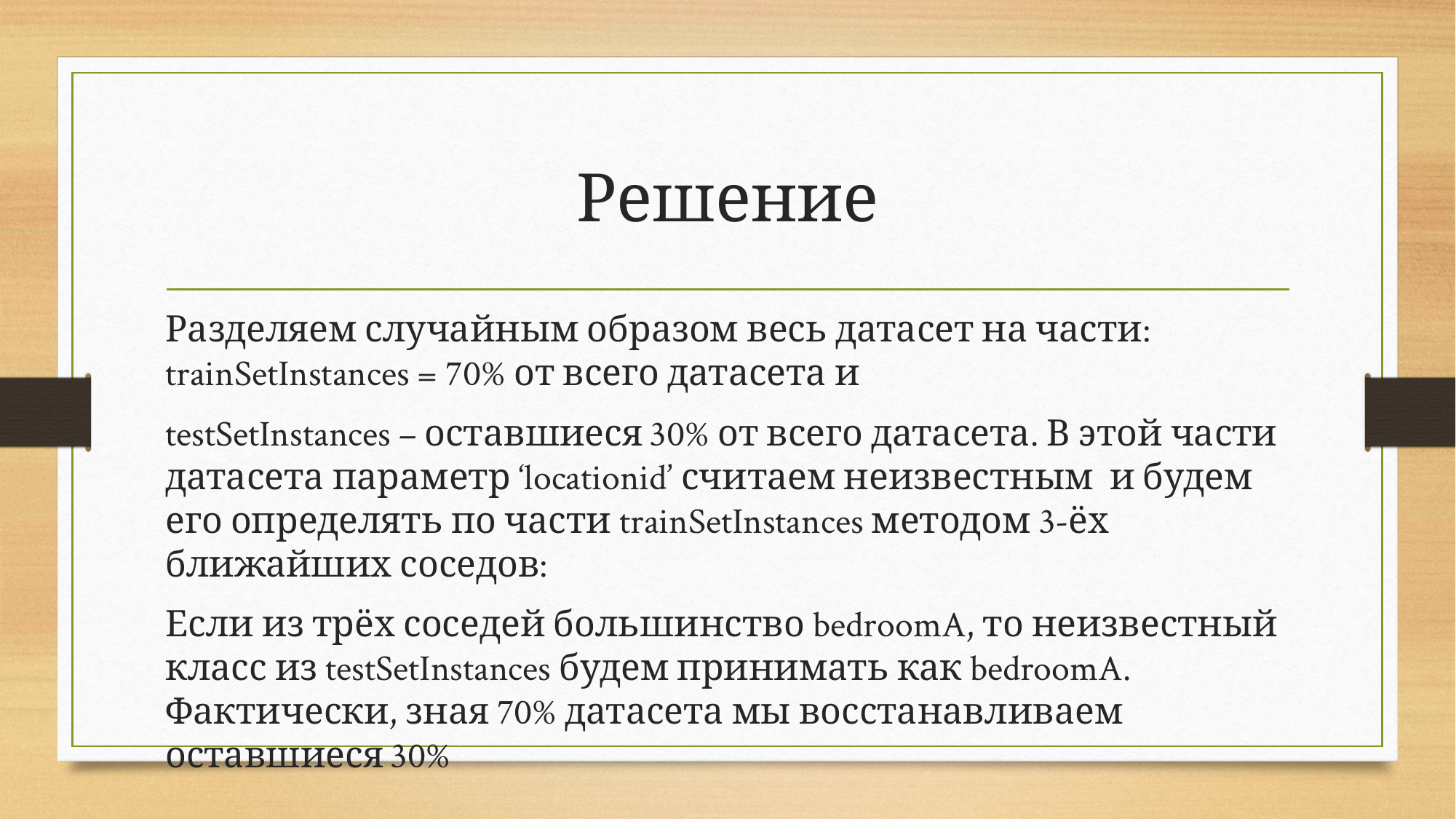

# Решение
Разделяем случайным образом весь датасет на части: trainSetInstances = 70% от всего датасета и
testSetInstances – оставшиеся 30% от всего датасета. В этой части датасета параметр ‘locationid’ считаем неизвестным  и будем его определять по части trainSetInstances методом 3-ёх ближайших соседов:
Если из трёх соседей большинство bedroomA, то неизвестный класс из testSetInstances будем принимать как bedroomA. Фактически, зная 70% датасета мы восстанавливаем оставшиеся 30%